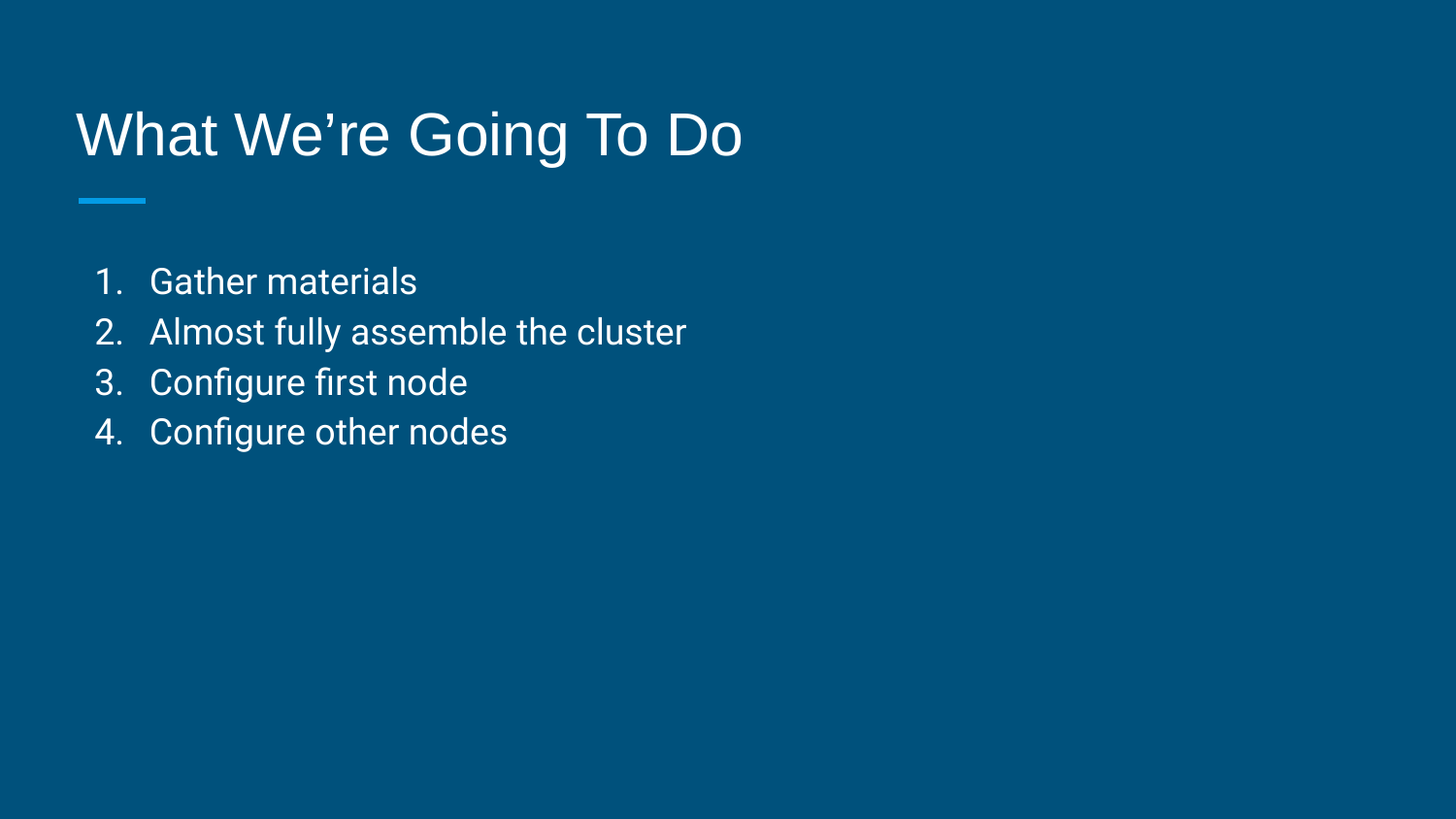

# What We’re Going To Do
Gather materials
Almost fully assemble the cluster
Configure first node
Configure other nodes